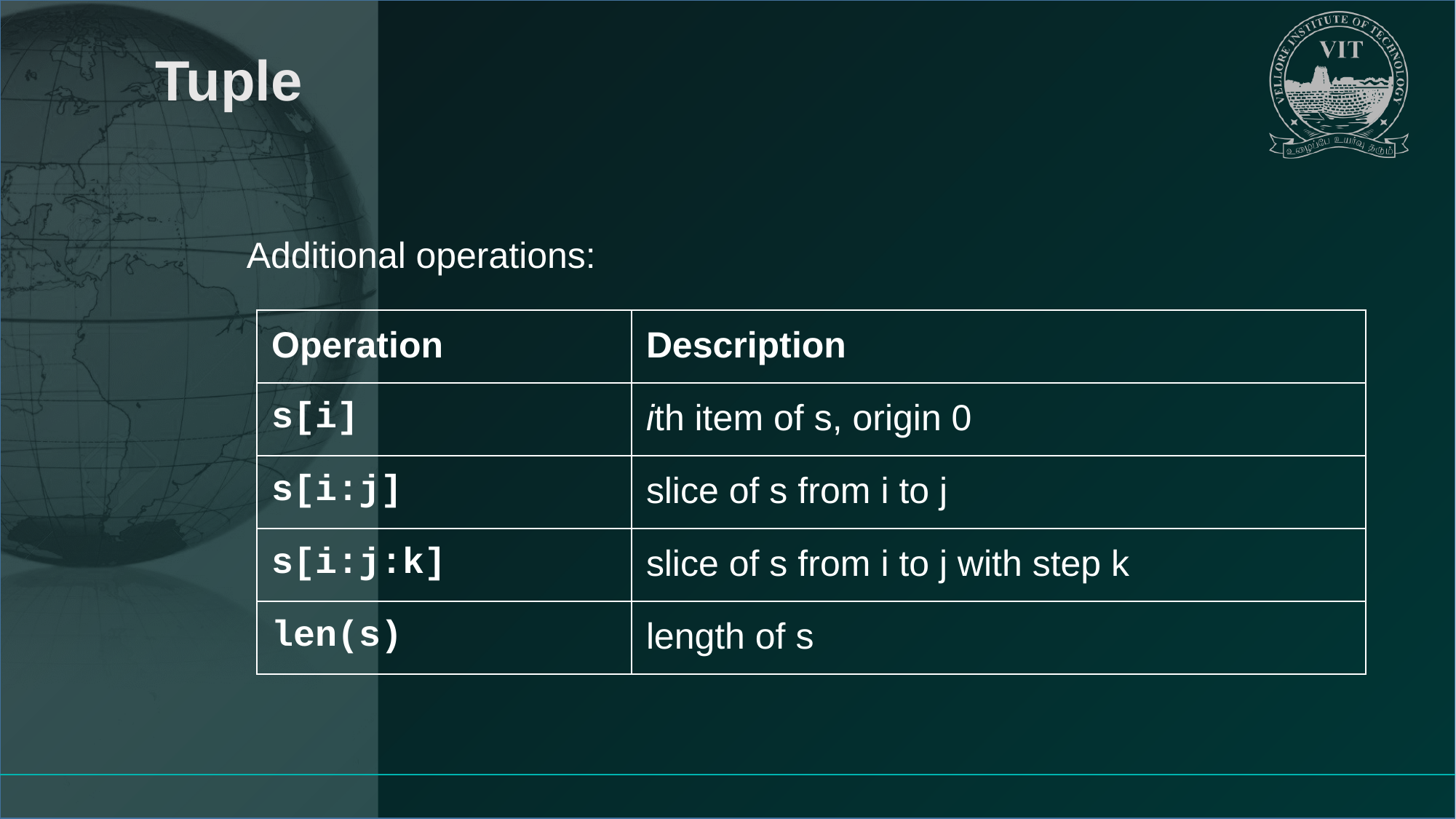

# Tuple
Additional operations:
| Operation | Description |
| --- | --- |
| s[i] | ith item of s, origin 0 |
| s[i:j] | slice of s from i to j |
| s[i:j:k] | slice of s from i to j with step k |
| len(s) | length of s |